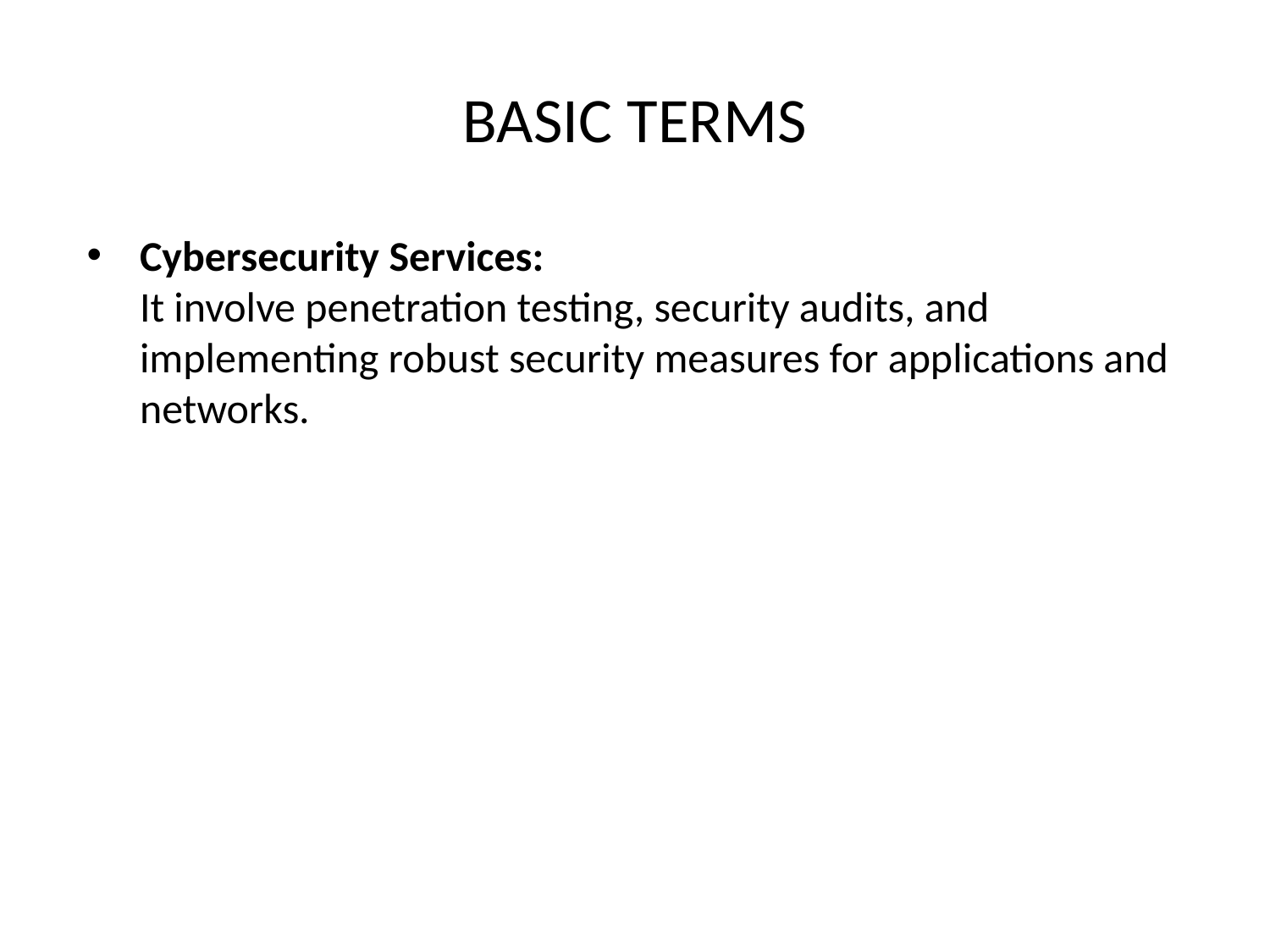

# BASIC TERMS
Cybersecurity Services:
It involve penetration testing, security audits, and implementing robust security measures for applications and networks.